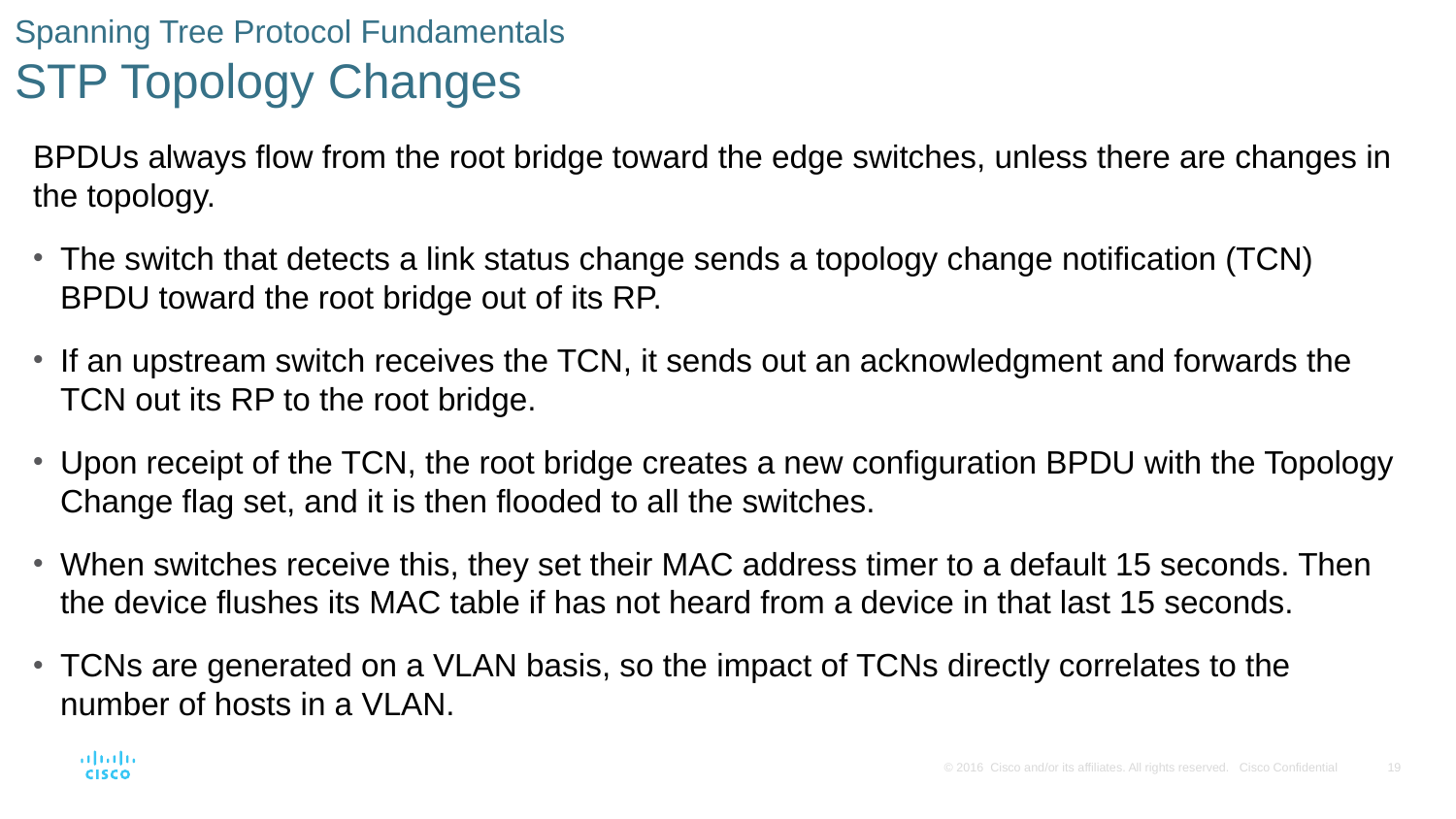

# Spanning Tree Protocol Fundamentals STP Topology Changes
BPDUs always flow from the root bridge toward the edge switches, unless there are changes in the topology.
The switch that detects a link status change sends a topology change notification (TCN) BPDU toward the root bridge out of its RP.
If an upstream switch receives the TCN, it sends out an acknowledgment and forwards the TCN out its RP to the root bridge.
Upon receipt of the TCN, the root bridge creates a new configuration BPDU with the Topology Change flag set, and it is then flooded to all the switches.
When switches receive this, they set their MAC address timer to a default 15 seconds. Then the device flushes its MAC table if has not heard from a device in that last 15 seconds.
TCNs are generated on a VLAN basis, so the impact of TCNs directly correlates to the number of hosts in a VLAN.